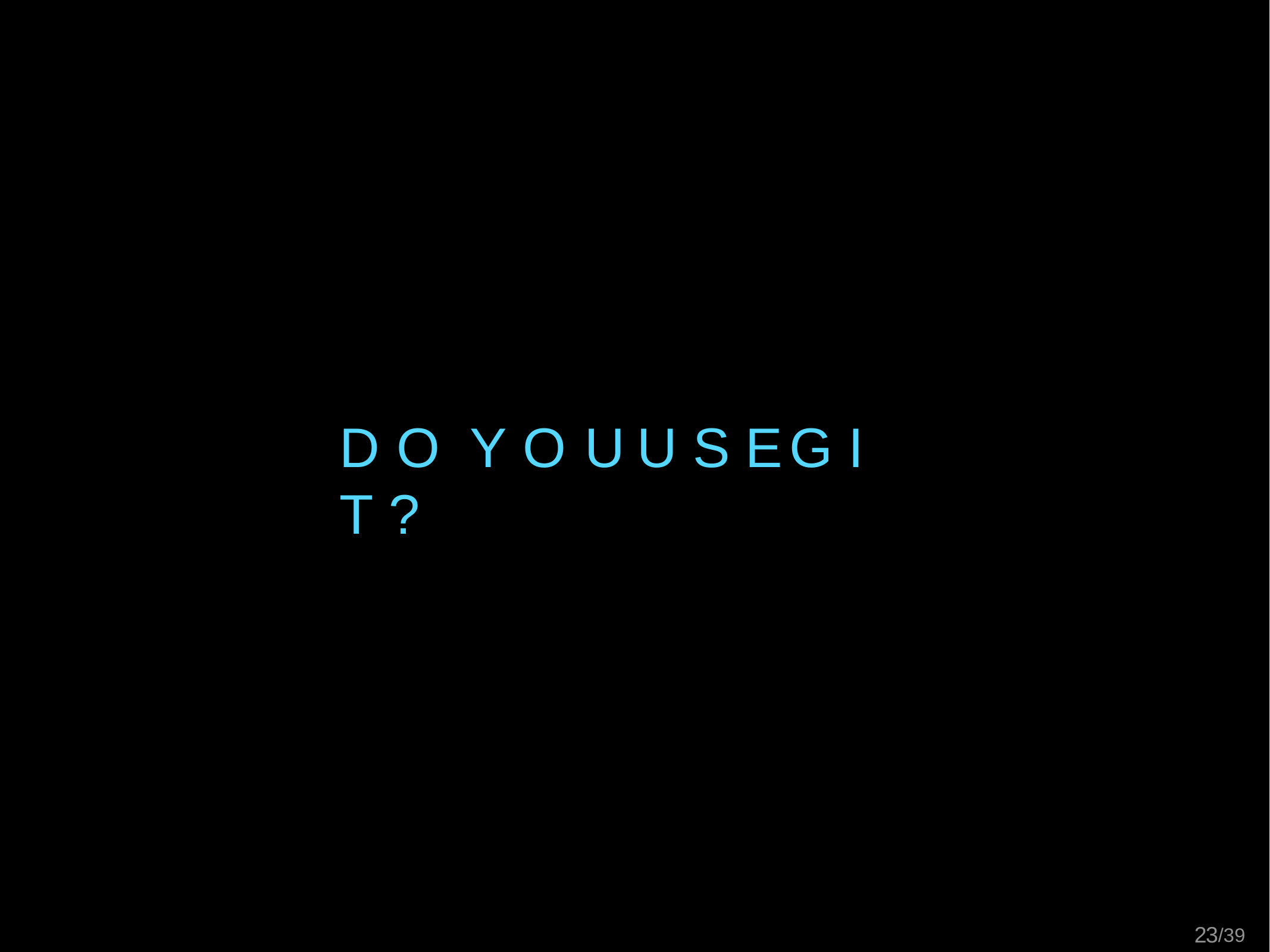

# D O	Y O U	U S E	G I T ?
23/39